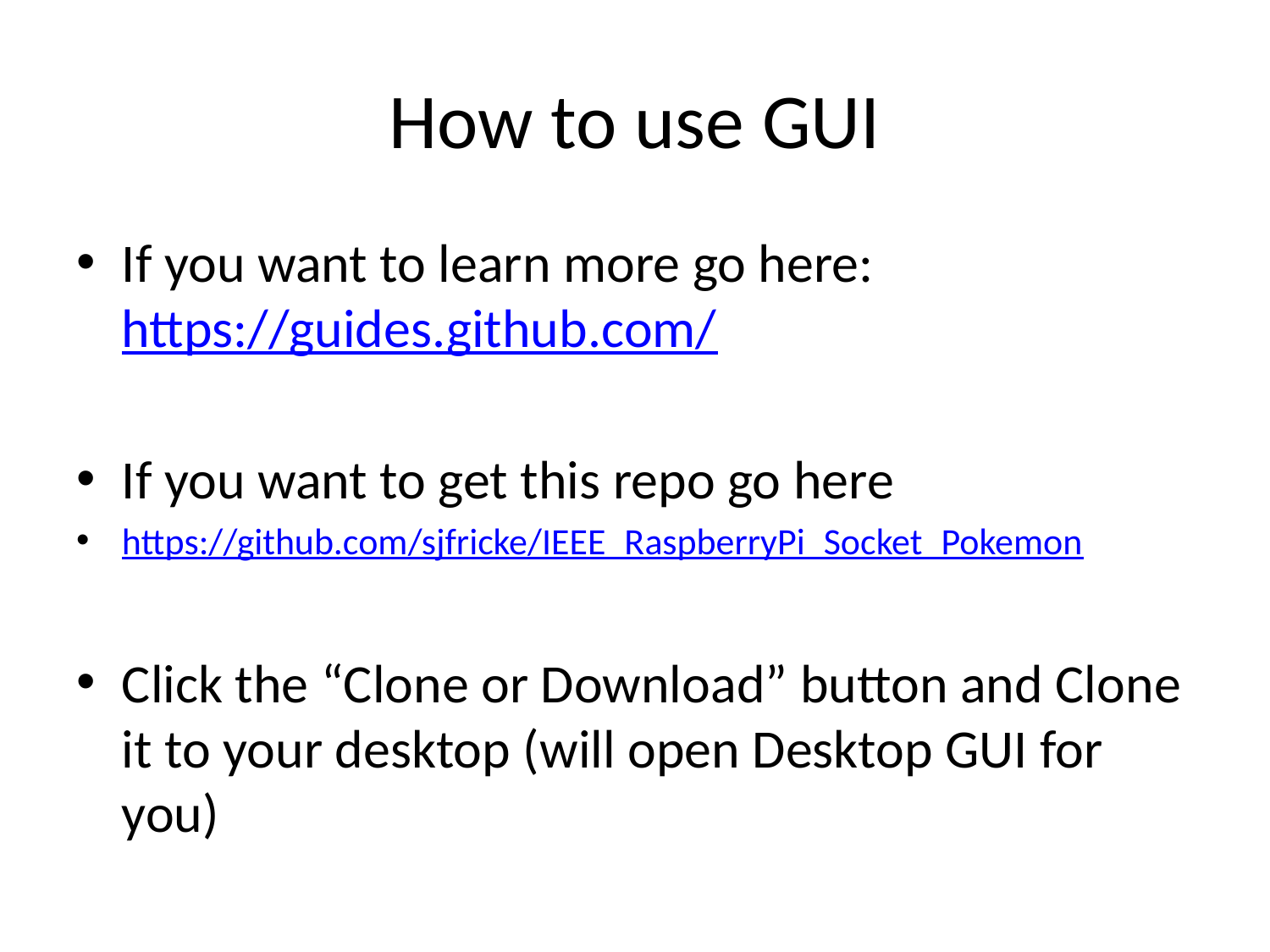

# How to use GUI
If you want to learn more go here: https://guides.github.com/

If you want to get this repo go here
https://github.com/sjfricke/IEEE_RaspberryPi_Socket_Pokemon

Click the “Clone or Download” button and Clone it to your desktop (will open Desktop GUI for you)